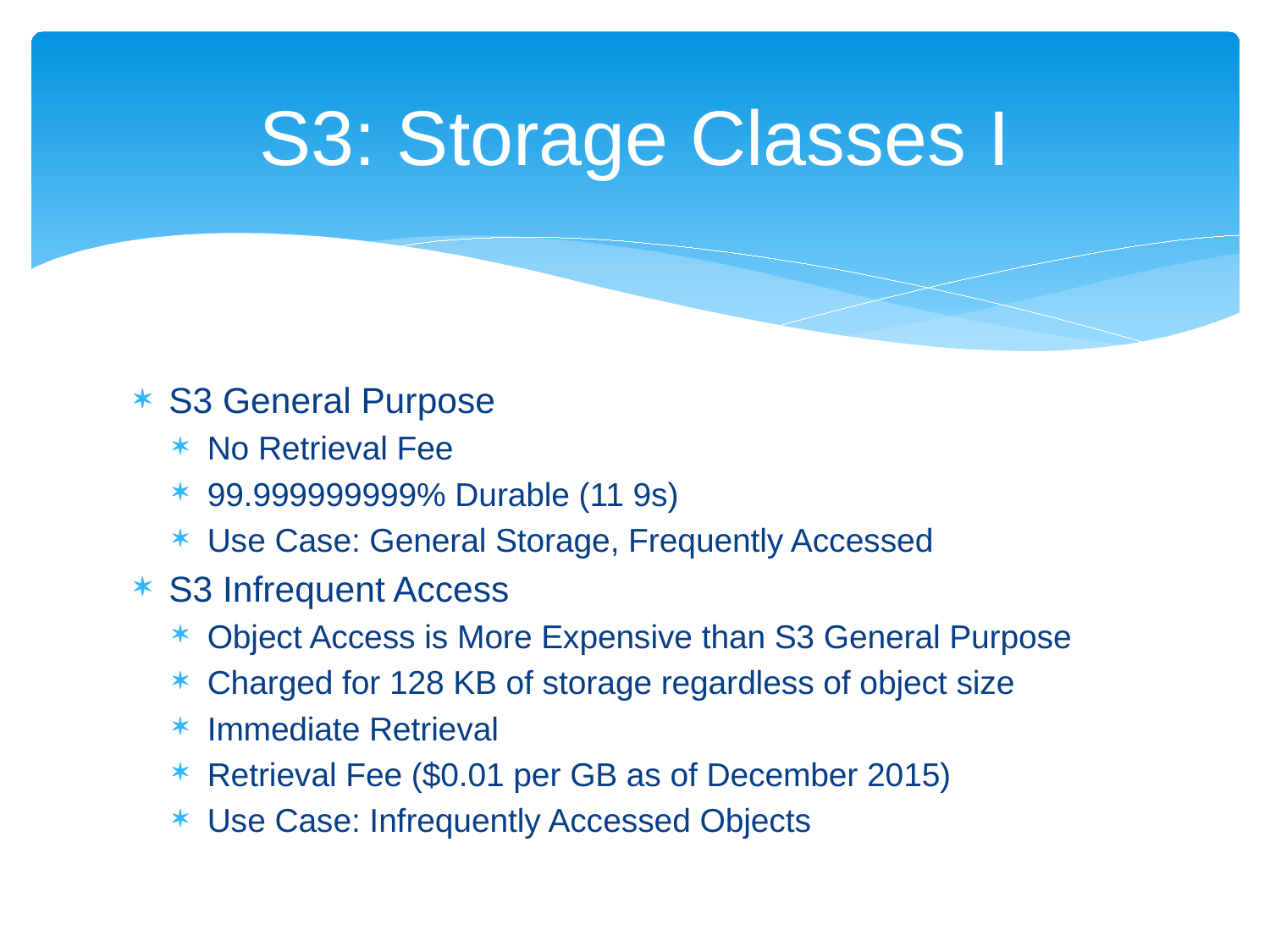

# S3: Storage Classes I
S3 General Purpose
No Retrieval Fee
99.999999999% Durable (11 9s)
Use Case: General Storage, Frequently Accessed
S3 Infrequent Access
Object Access is More Expensive than S3 General Purpose
Charged for 128 KB of storage regardless of object size
Immediate Retrieval
Retrieval Fee ($0.01 per GB as of December 2015)
Use Case: Infrequently Accessed Objects